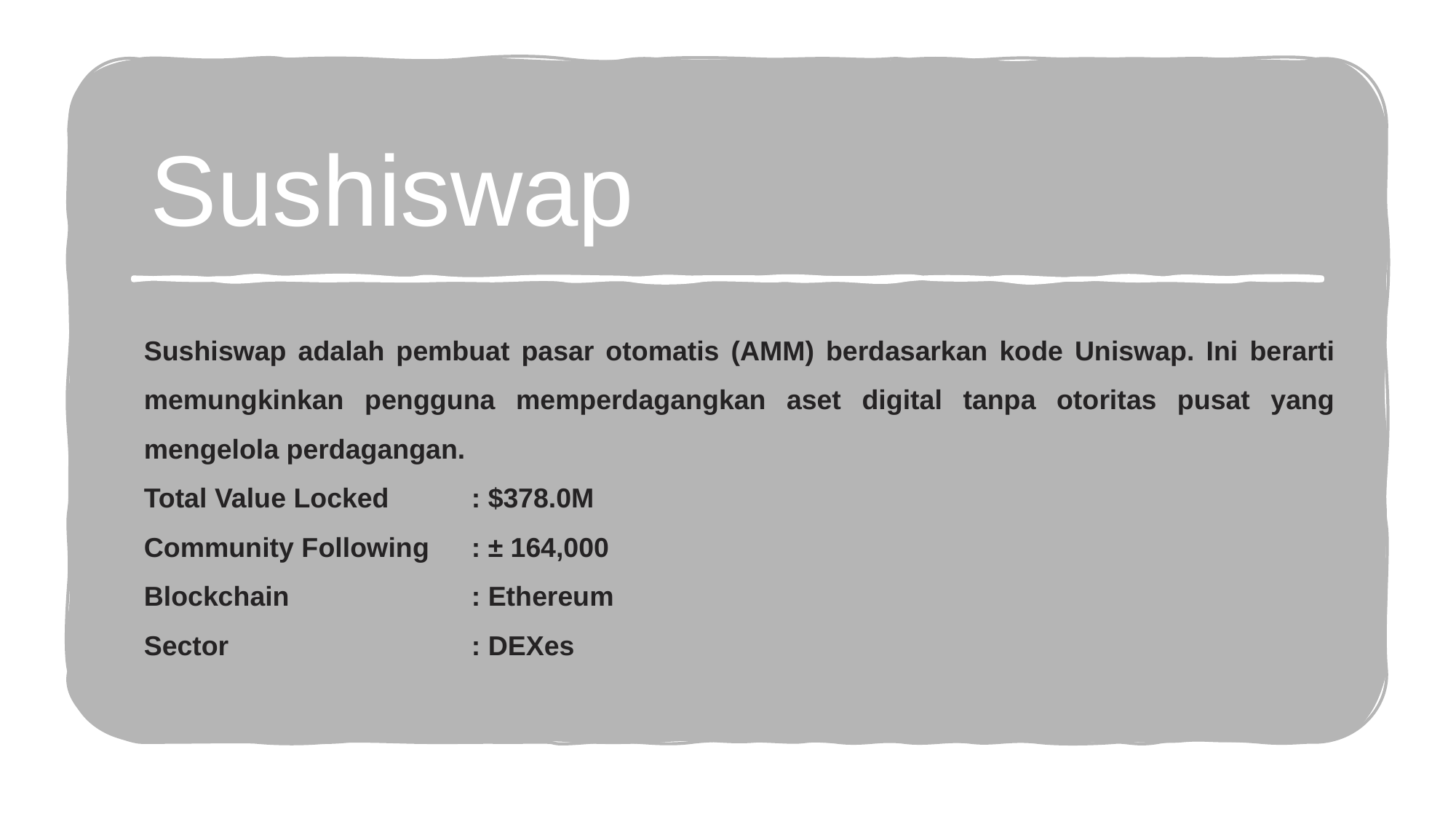

# Sushiswap

Sushiswap adalah pembuat pasar otomatis (AMM) berdasarkan kode Uniswap. Ini berarti memungkinkan pengguna memperdagangkan aset digital tanpa otoritas pusat yang mengelola perdagangan.
Total Value Locked 	: $378.0M
Community Following	: ± 164,000
Blockchain		: Ethereum
Sector			: DEXes